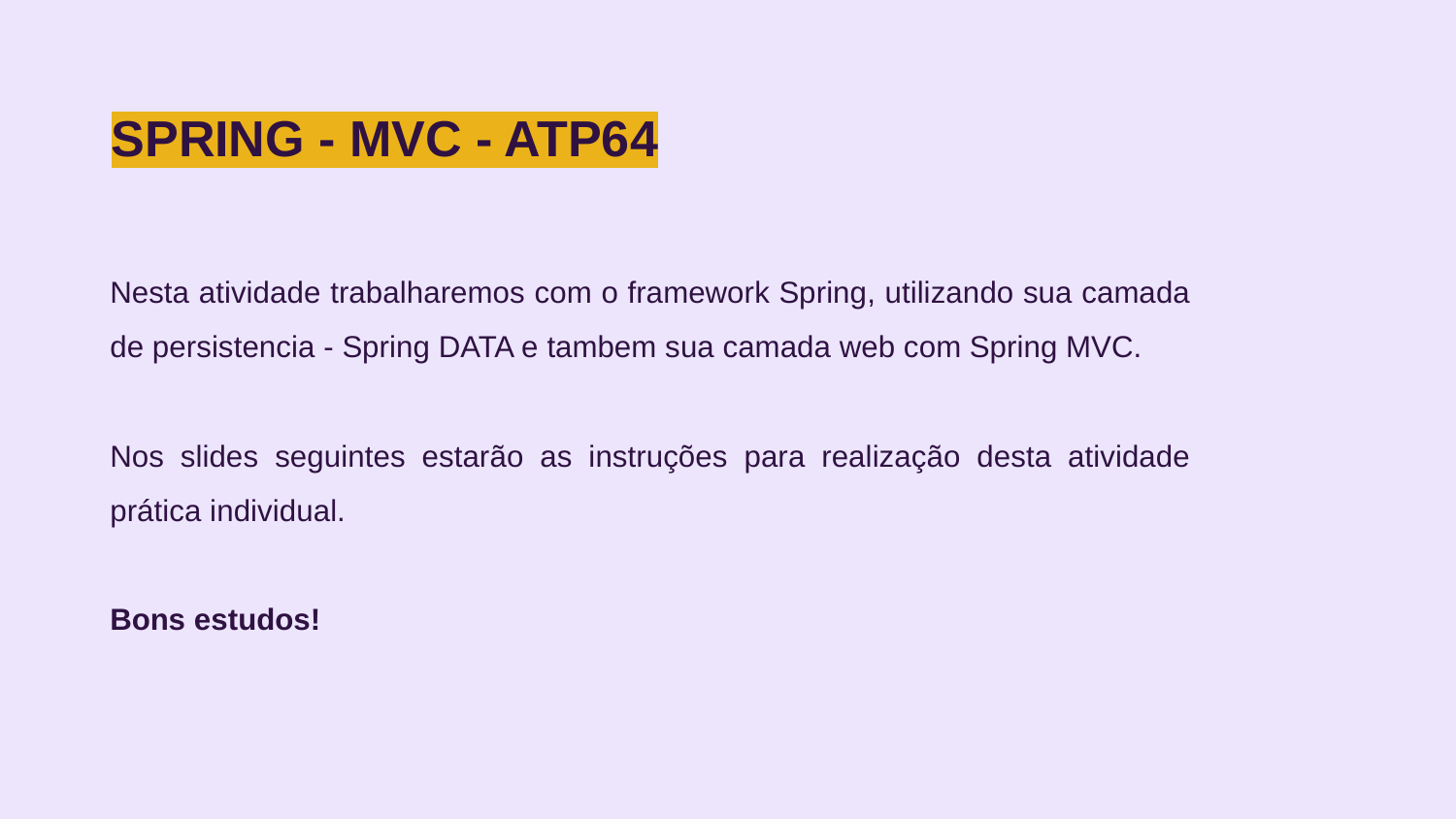

SPRING - MVC - ATP64
Nesta atividade trabalharemos com o framework Spring, utilizando sua camada de persistencia - Spring DATA e tambem sua camada web com Spring MVC.

Nos slides seguintes estarão as instruções para realização desta atividade prática individual.

Bons estudos!